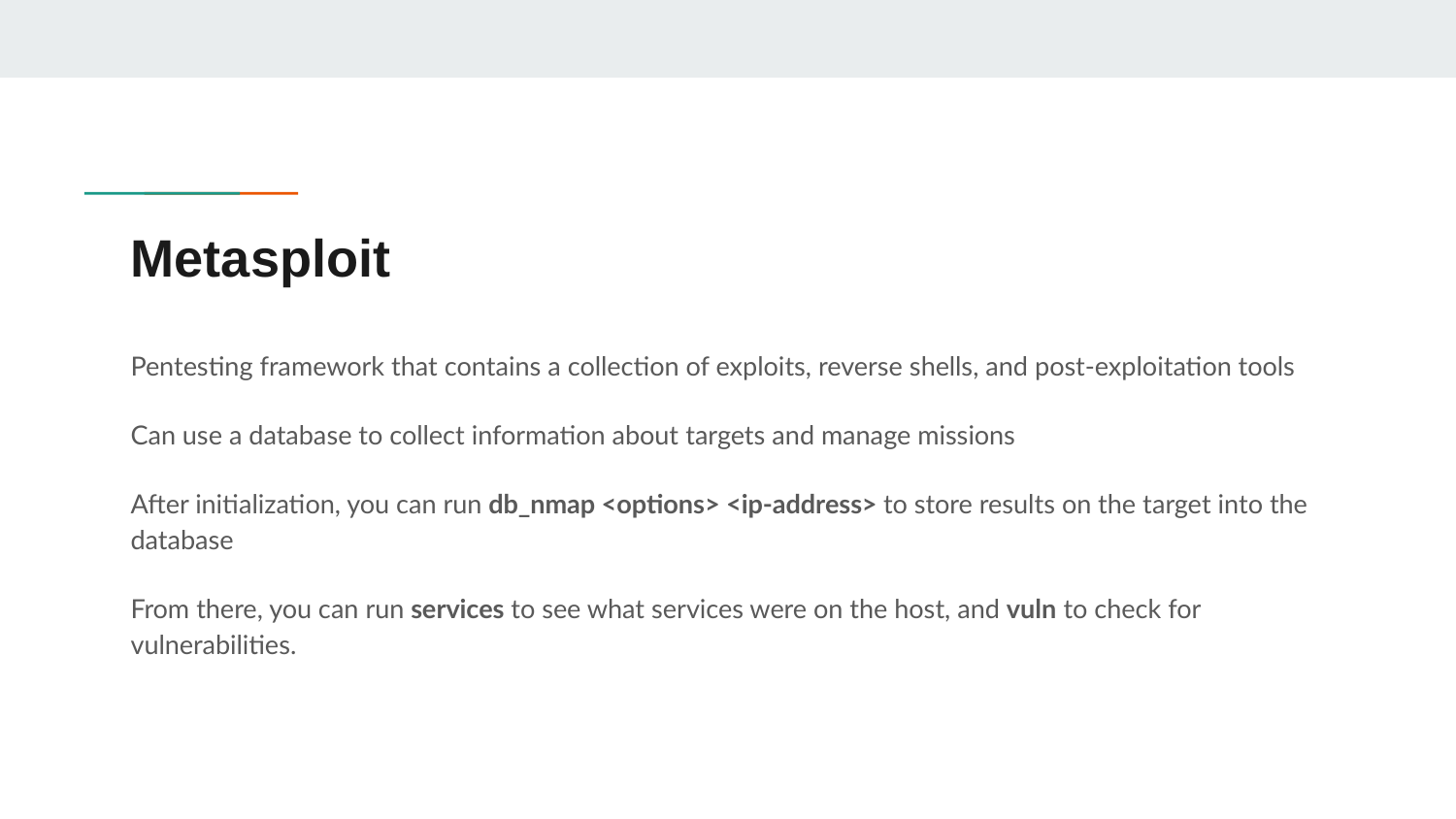

# Metasploit
Pentesting framework that contains a collection of exploits, reverse shells, and post-exploitation tools
Can use a database to collect information about targets and manage missions
After initialization, you can run db_nmap <options> <ip-address> to store results on the target into the database
From there, you can run services to see what services were on the host, and vuln to check for vulnerabilities.